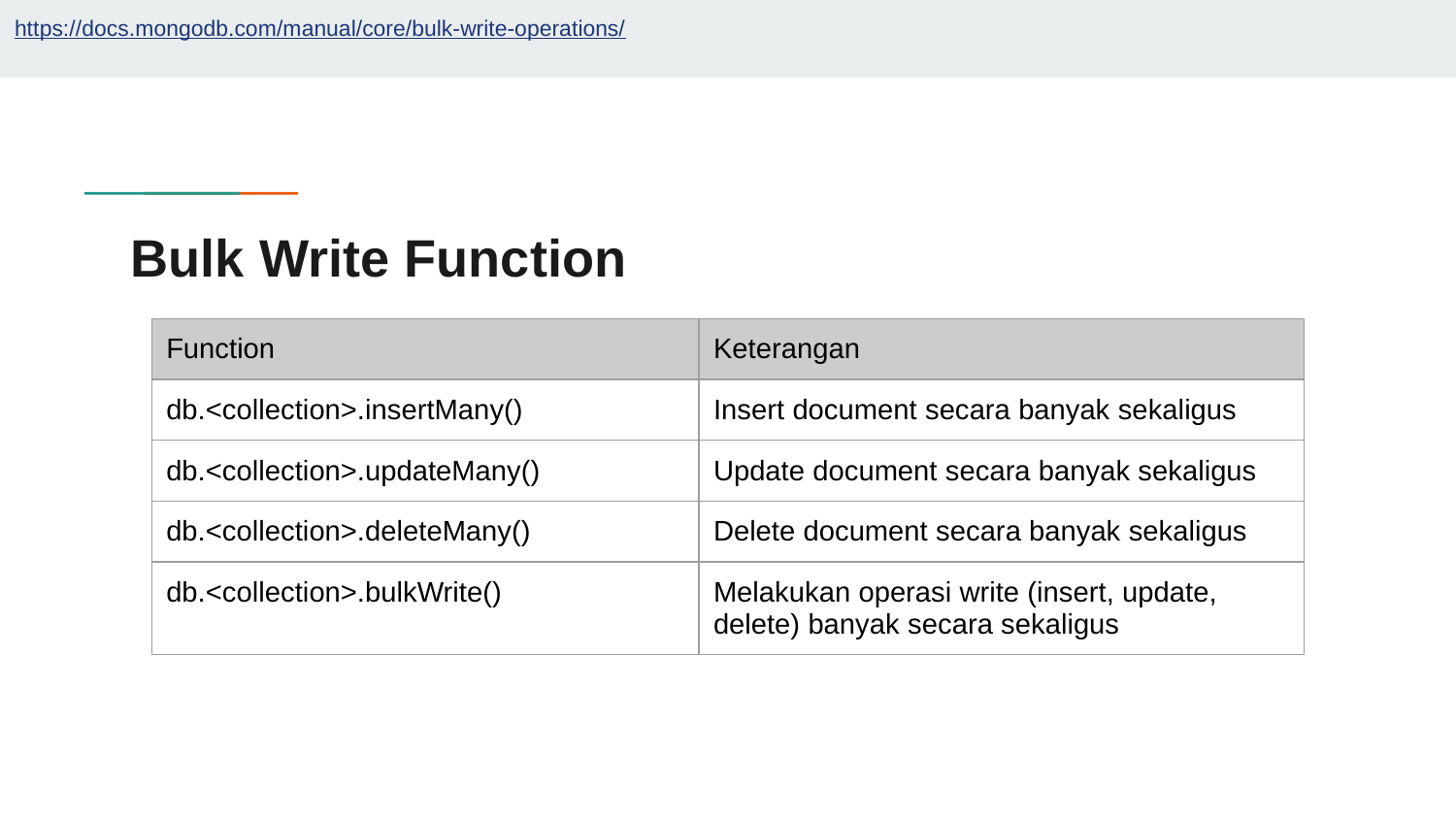

https://docs.mongodb.com/manual/core/bulk-write-operations/
# Bulk Write Function
| Function | Keterangan |
| --- | --- |
| db.<collection>.insertMany() | Insert document secara banyak sekaligus |
| db.<collection>.updateMany() | Update document secara banyak sekaligus |
| db.<collection>.deleteMany() | Delete document secara banyak sekaligus |
| db.<collection>.bulkWrite() | Melakukan operasi write (insert, update, delete) banyak secara sekaligus |